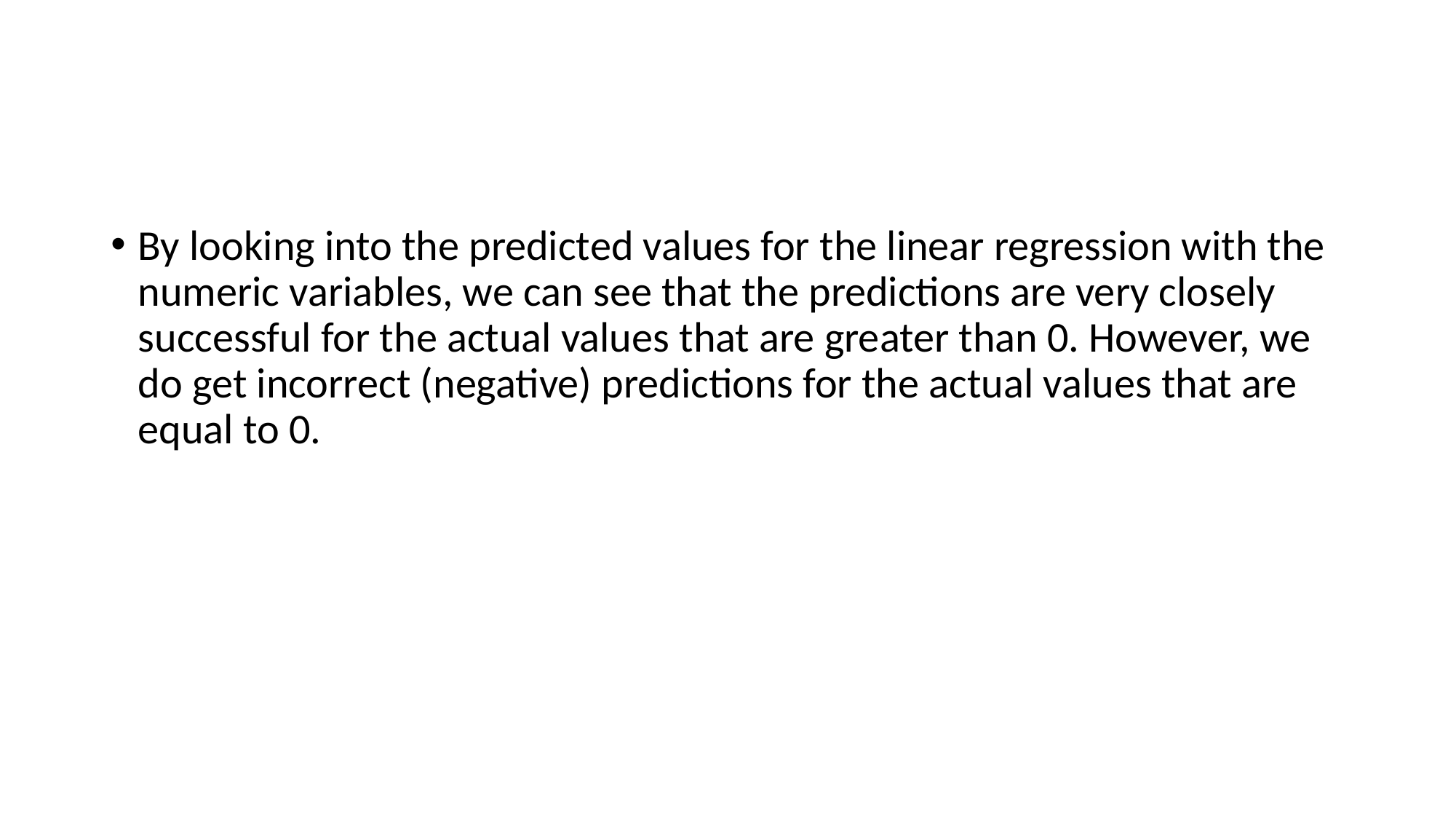

#
By looking into the predicted values for the linear regression with the numeric variables, we can see that the predictions are very closely successful for the actual values that are greater than 0. However, we do get incorrect (negative) predictions for the actual values that are equal to 0.